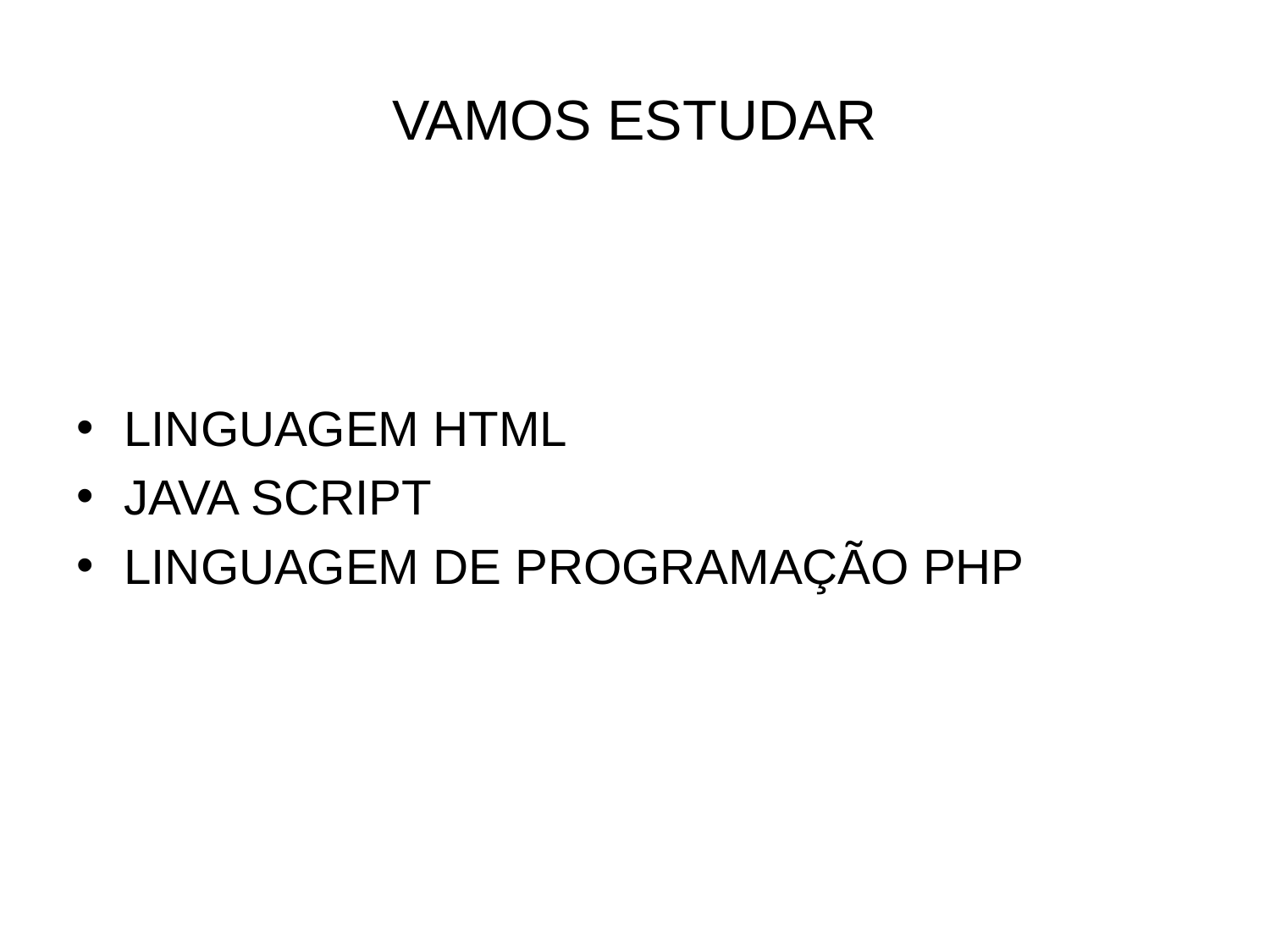

# VAMOS ESTUDAR
LINGUAGEM HTML
JAVA SCRIPT
LINGUAGEM DE PROGRAMAÇÃO PHP